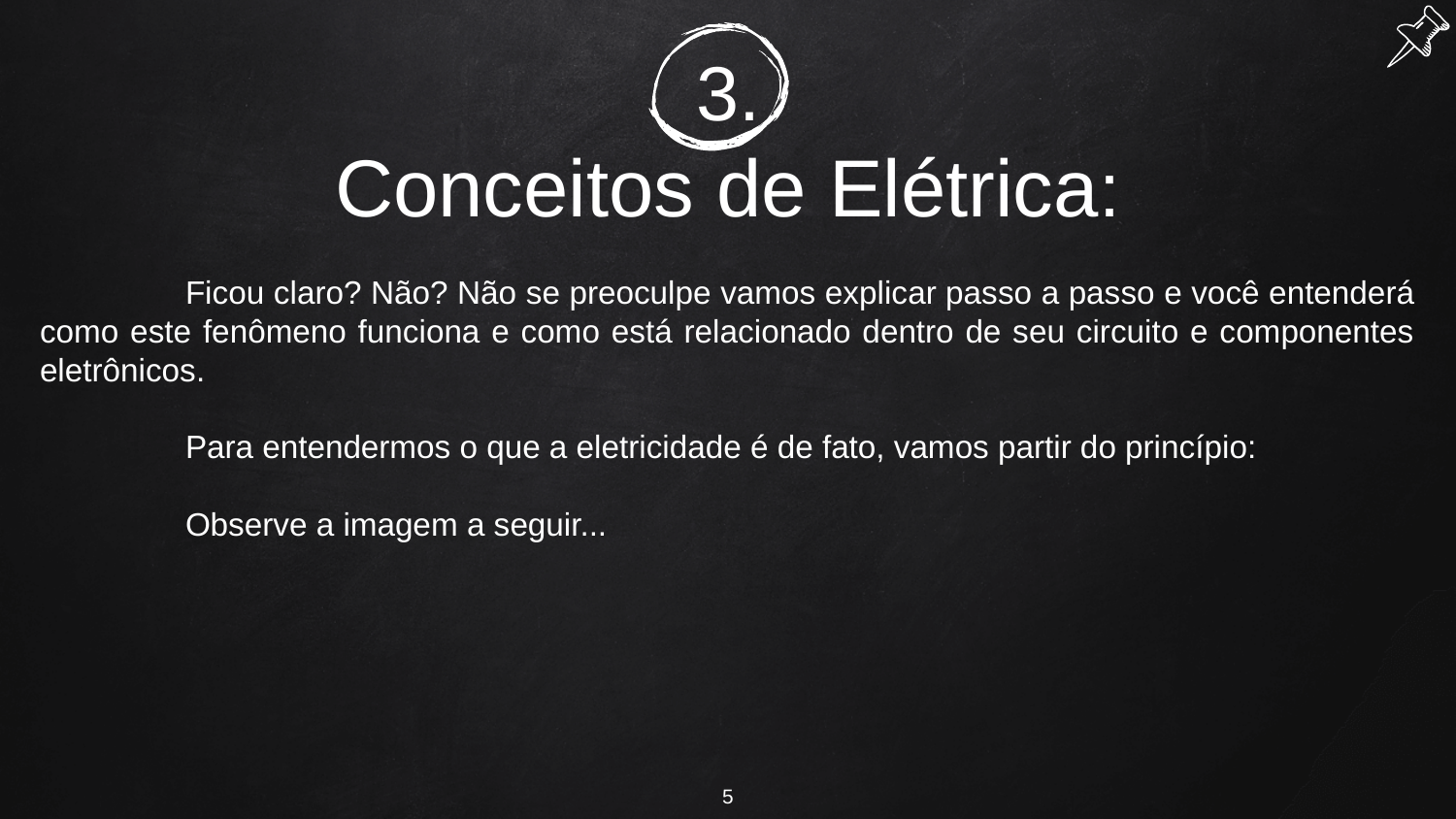

# 3.
Conceitos de Elétrica:

	Ficou claro? Não? Não se preoculpe vamos explicar passo a passo e você entenderá como este fenômeno funciona e como está relacionado dentro de seu circuito e componentes eletrônicos.

	Para entendermos o que a eletricidade é de fato, vamos partir do princípio:

	Observe a imagem a seguir...
5